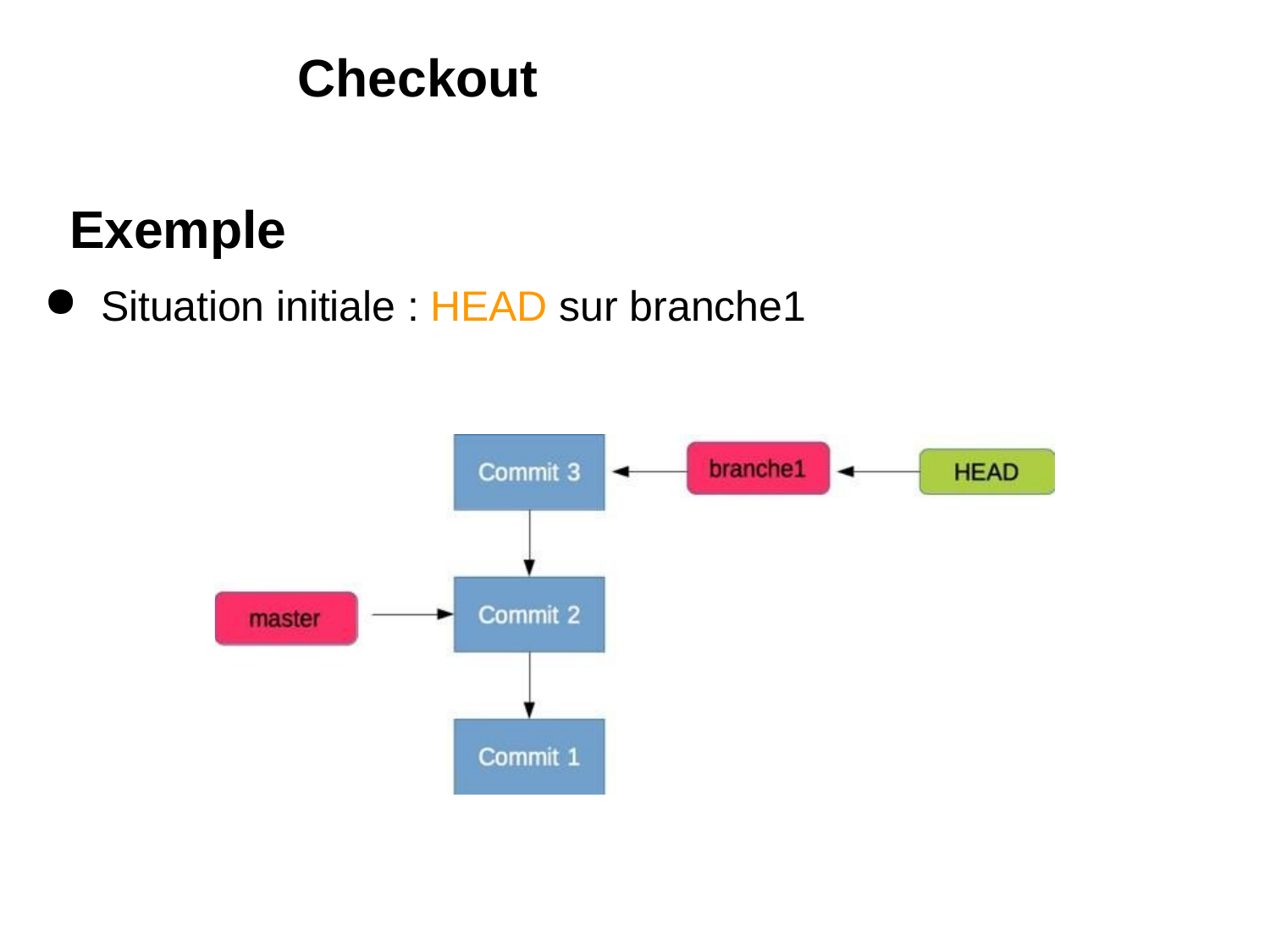

# Checkout
Exemple
Situation initiale : HEAD sur branche1